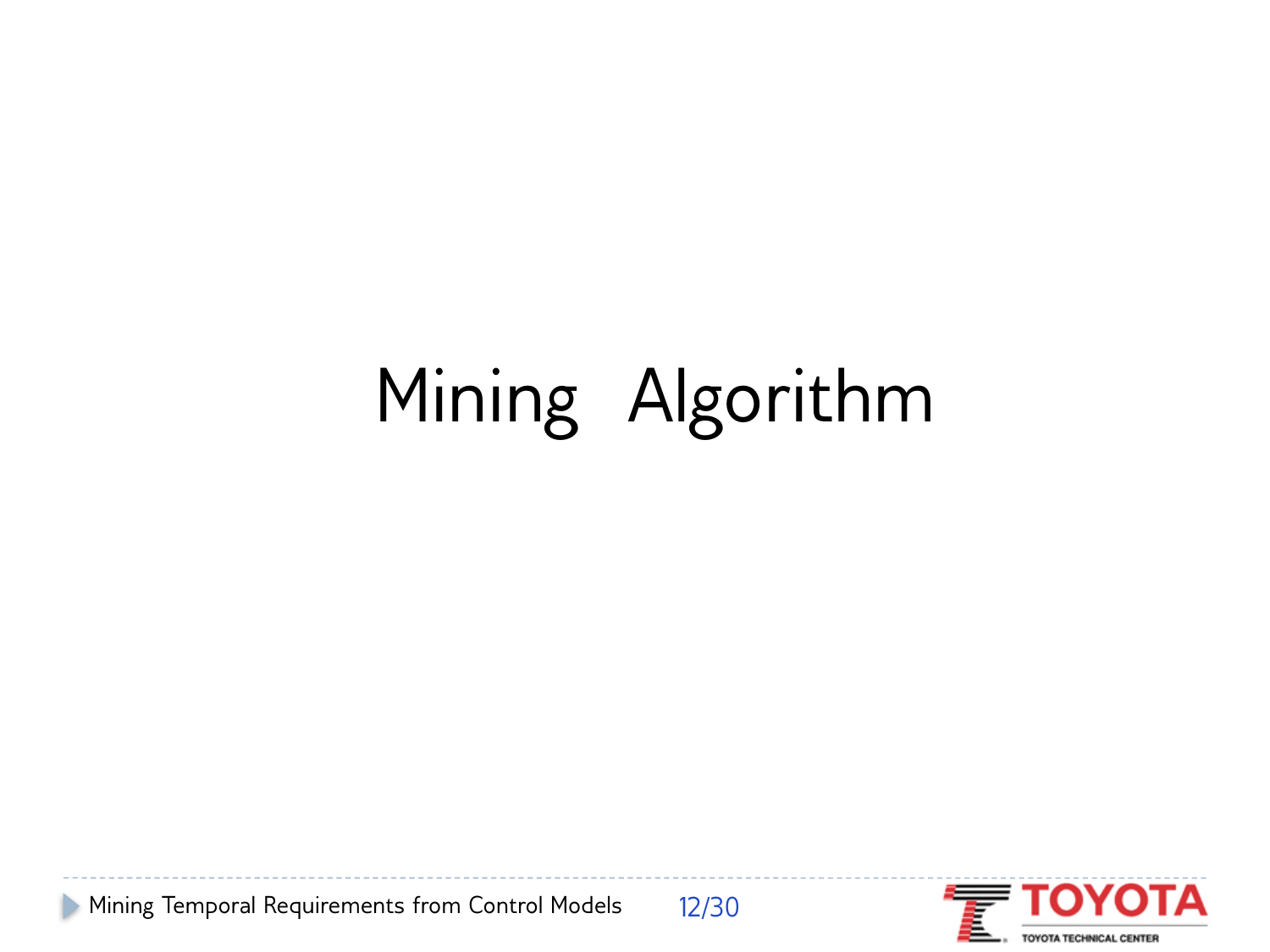

Mining  Algorithm
12/30
Mining Temporal Requirements from Control Models